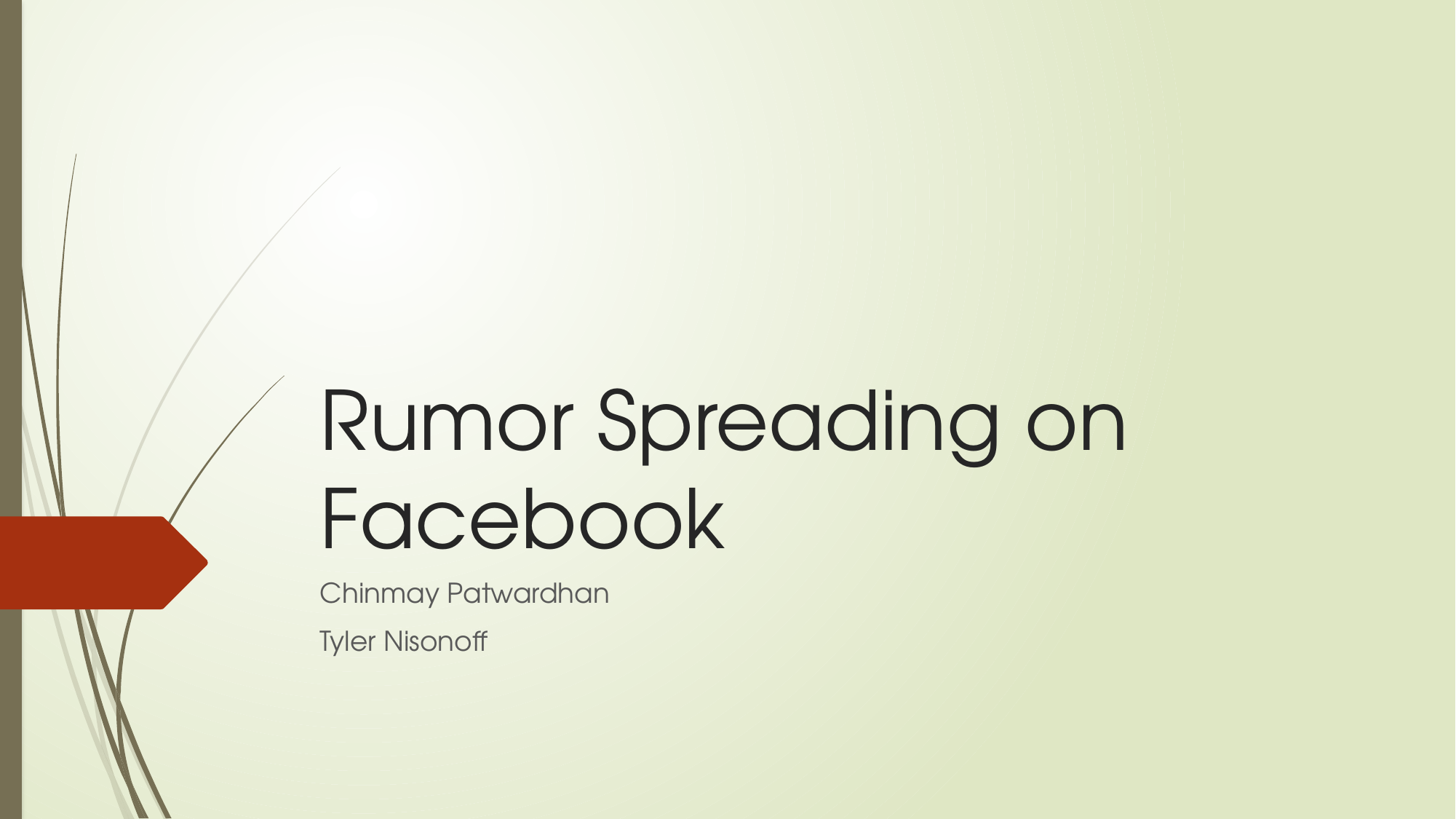

# Rumor Spreading on Facebook
Chinmay Patwardhan
Tyler Nisonoff